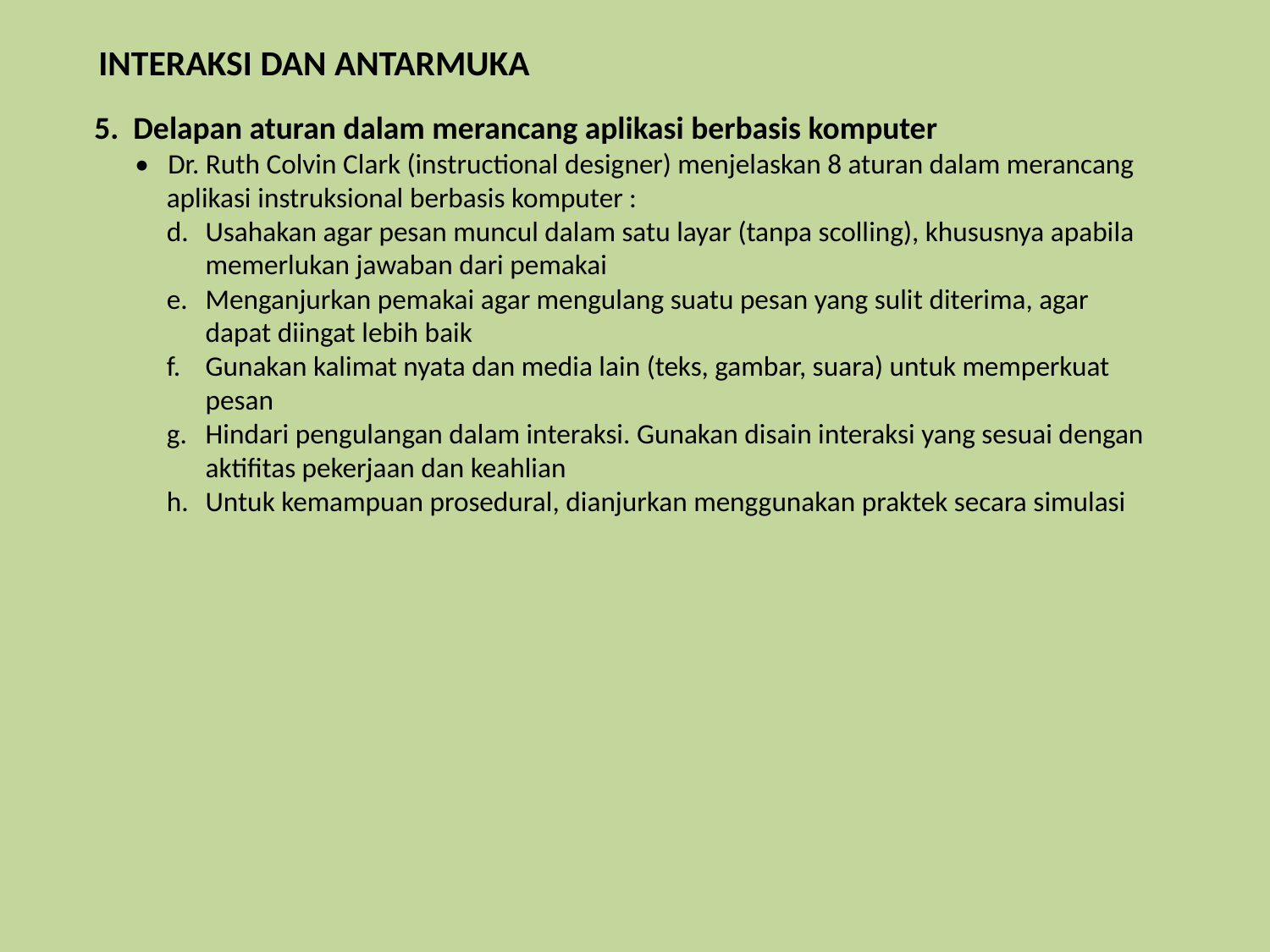

INTERAKSI DAN ANTARMUKA
5.  Delapan aturan dalam merancang aplikasi berbasis komputer
•   Dr. Ruth Colvin Clark (instructional designer) menjelaskan 8 aturan dalam merancang aplikasi instruksional berbasis komputer :
d. 	Usahakan agar pesan muncul dalam satu layar (tanpa scolling), khususnya apabila memerlukan jawaban dari pemakai
e. 	Menganjurkan pemakai agar mengulang suatu pesan yang sulit diterima, agar dapat diingat lebih baik
f. 	Gunakan kalimat nyata dan media lain (teks, gambar, suara) untuk memperkuat pesan
g. 	Hindari pengulangan dalam interaksi. Gunakan disain interaksi yang sesuai dengan aktifitas pekerjaan dan keahlian
h. 	Untuk kemampuan prosedural, dianjurkan menggunakan praktek secara simulasi